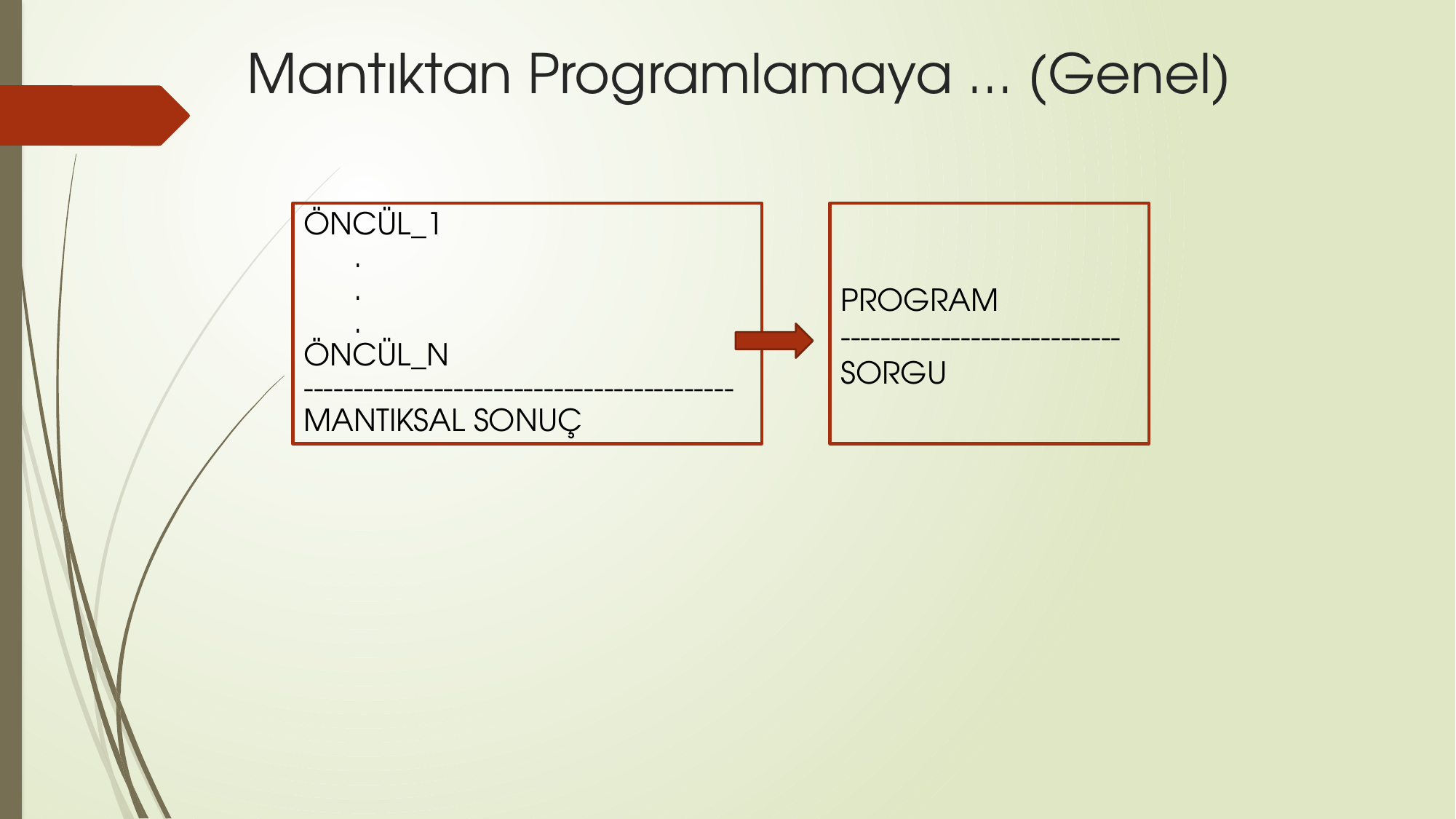

# Mantıktan Programlamaya ... (Genel)
ÖNCÜL_1
      .
      .
      .
ÖNCÜL_N
-------------------------------------------
MANTIKSAL SONUÇ

PROGRAM
----------------------------
SORGU